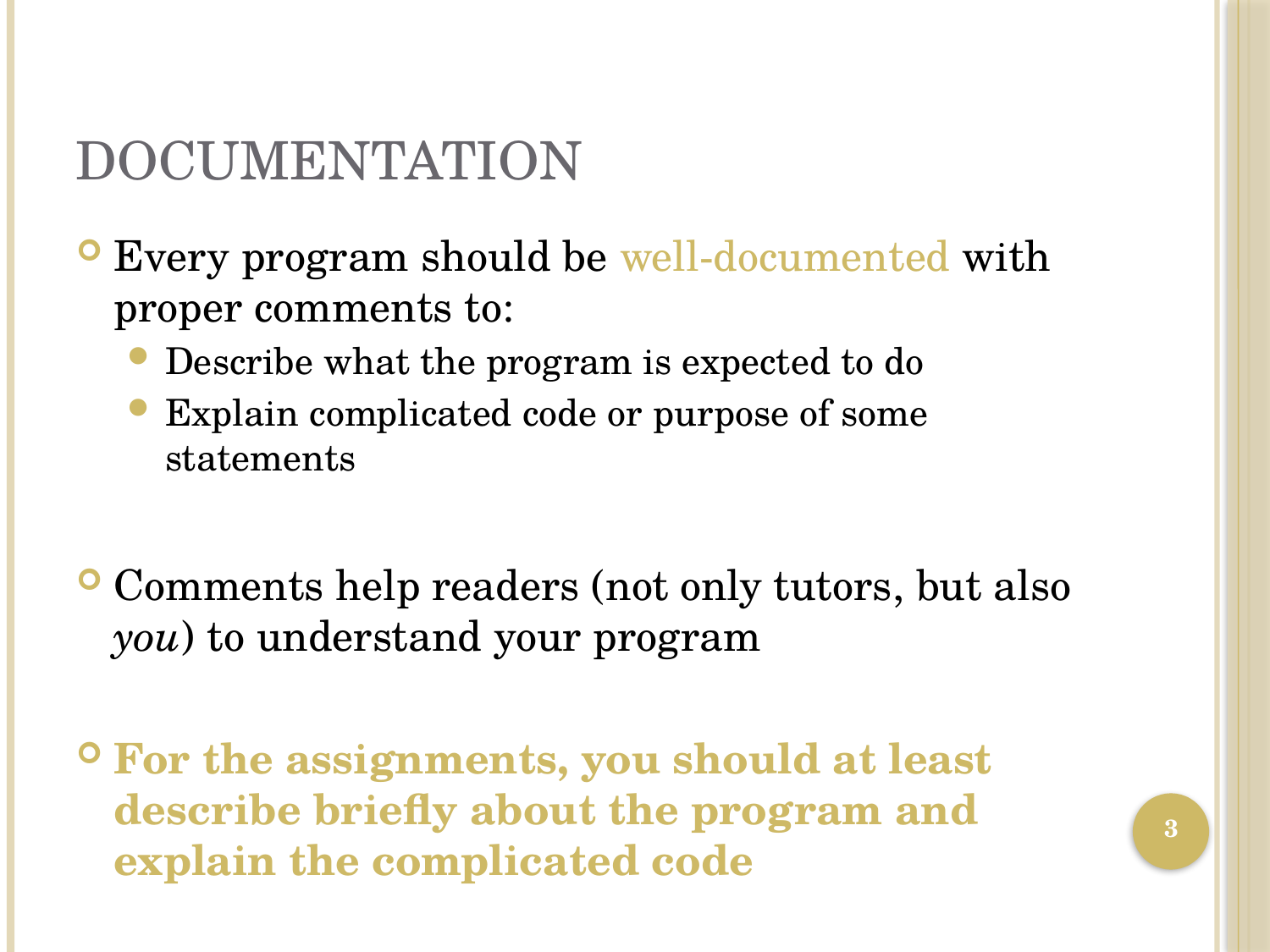

# Documentation
Every program should be well-documented with proper comments to:
Describe what the program is expected to do
Explain complicated code or purpose of some statements

Comments help readers (not only tutors, but also you) to understand your program

For the assignments, you should at least describe briefly about the program and explain the complicated code
3